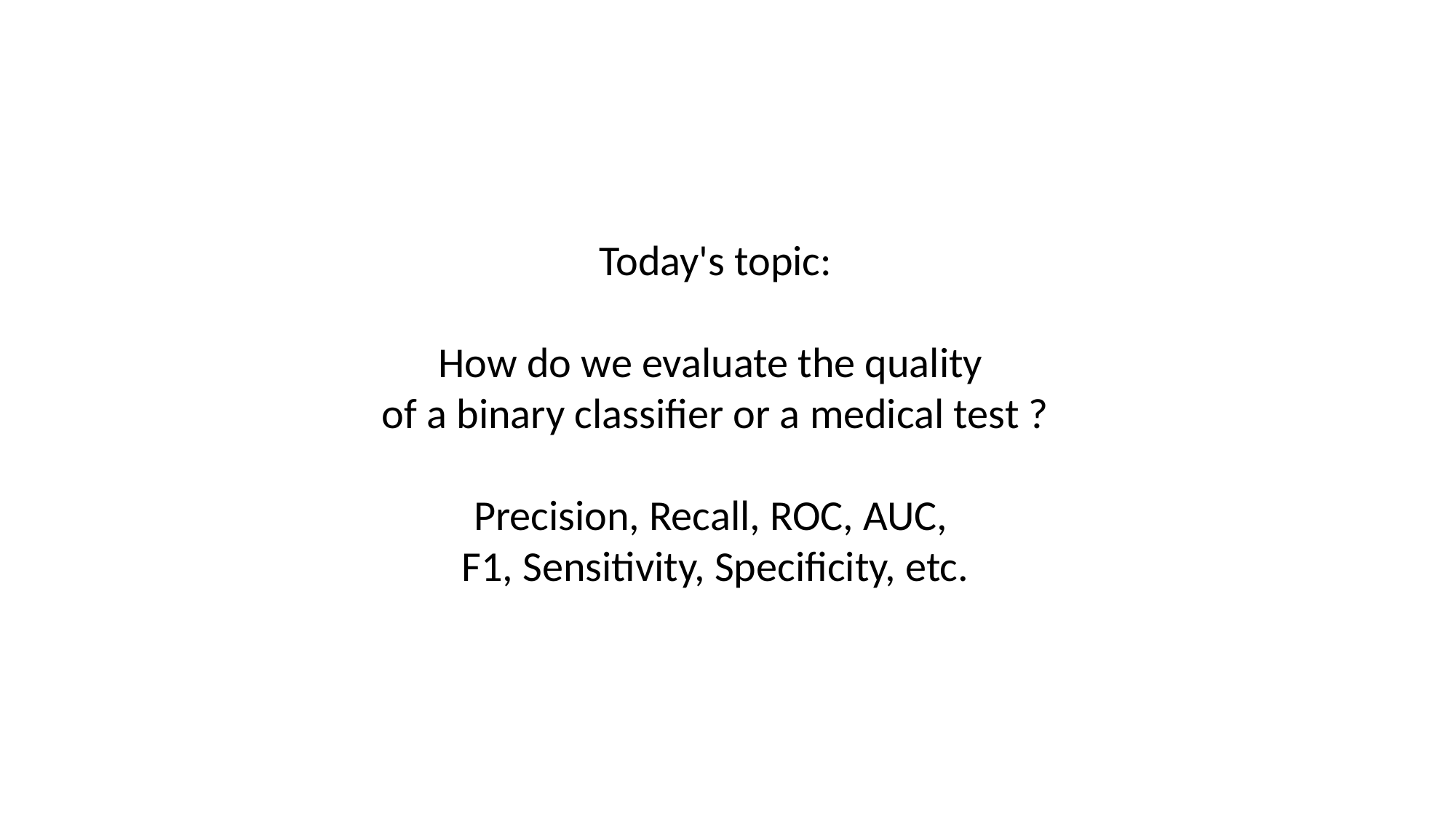

Today's topic:

How do we evaluate the quality
of a binary classifier or a medical test ?

Precision, Recall, ROC, AUC,
F1, Sensitivity, Specificity, etc.